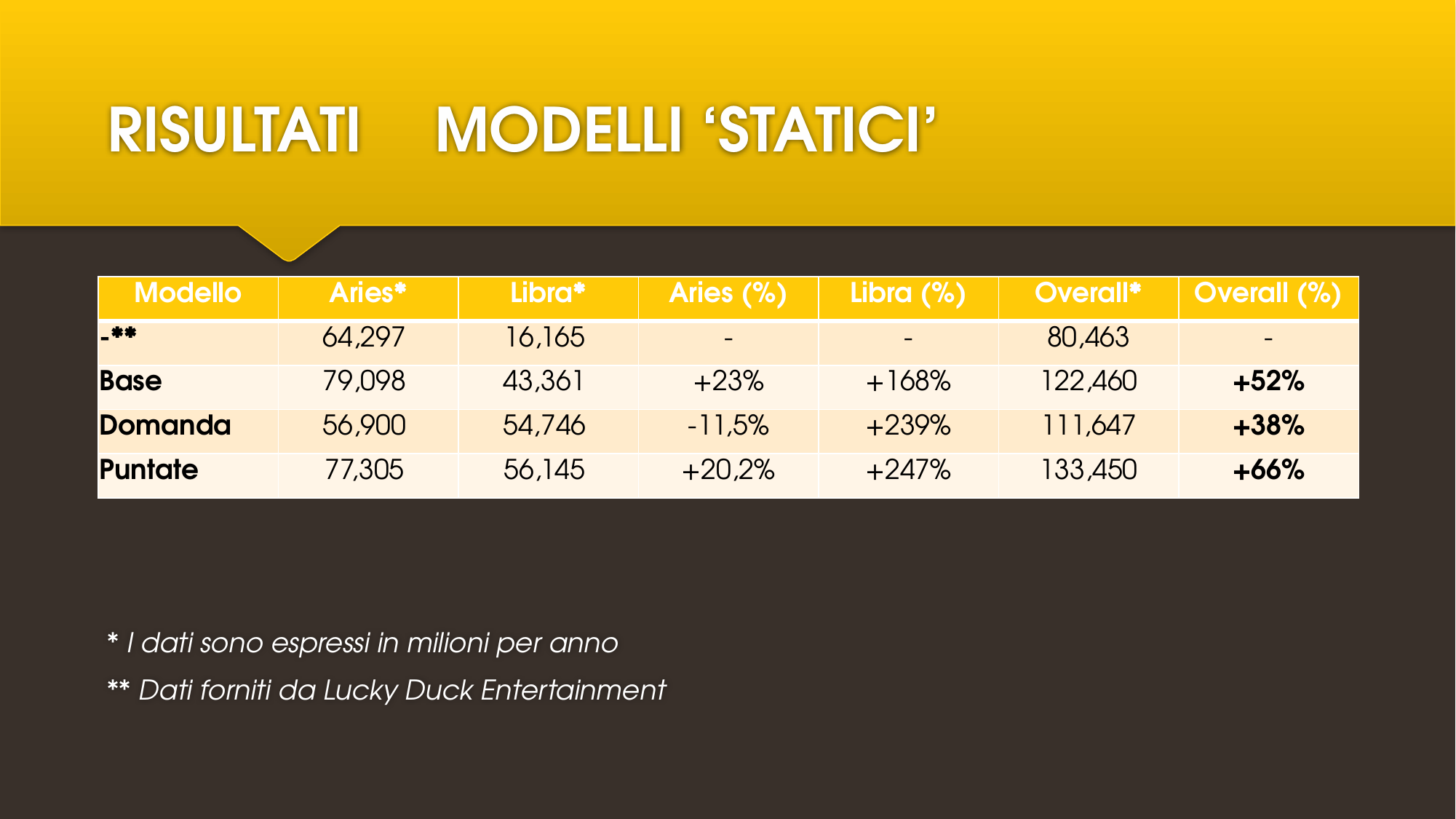

# RISULTATI	MODELLI ‘STATICI’
| Modello | Aries\* | Libra\* | Aries (%) | Libra (%) | Overall\* | Overall (%) |
| --- | --- | --- | --- | --- | --- | --- |
| -\*\* | 64,297 | 16,165 | - | - | 80,463 | - |
| Base | 79,098 | 43,361 | +23% | +168% | 122,460 | +52% |
| Domanda | 56,900 | 54,746 | -11,5% | +239% | 111,647 | +38% |
| Puntate | 77,305 | 56,145 | +20,2% | +247% | 133,450 | +66% |
* I dati sono espressi in milioni per anno
** Dati forniti da Lucky Duck Entertainment